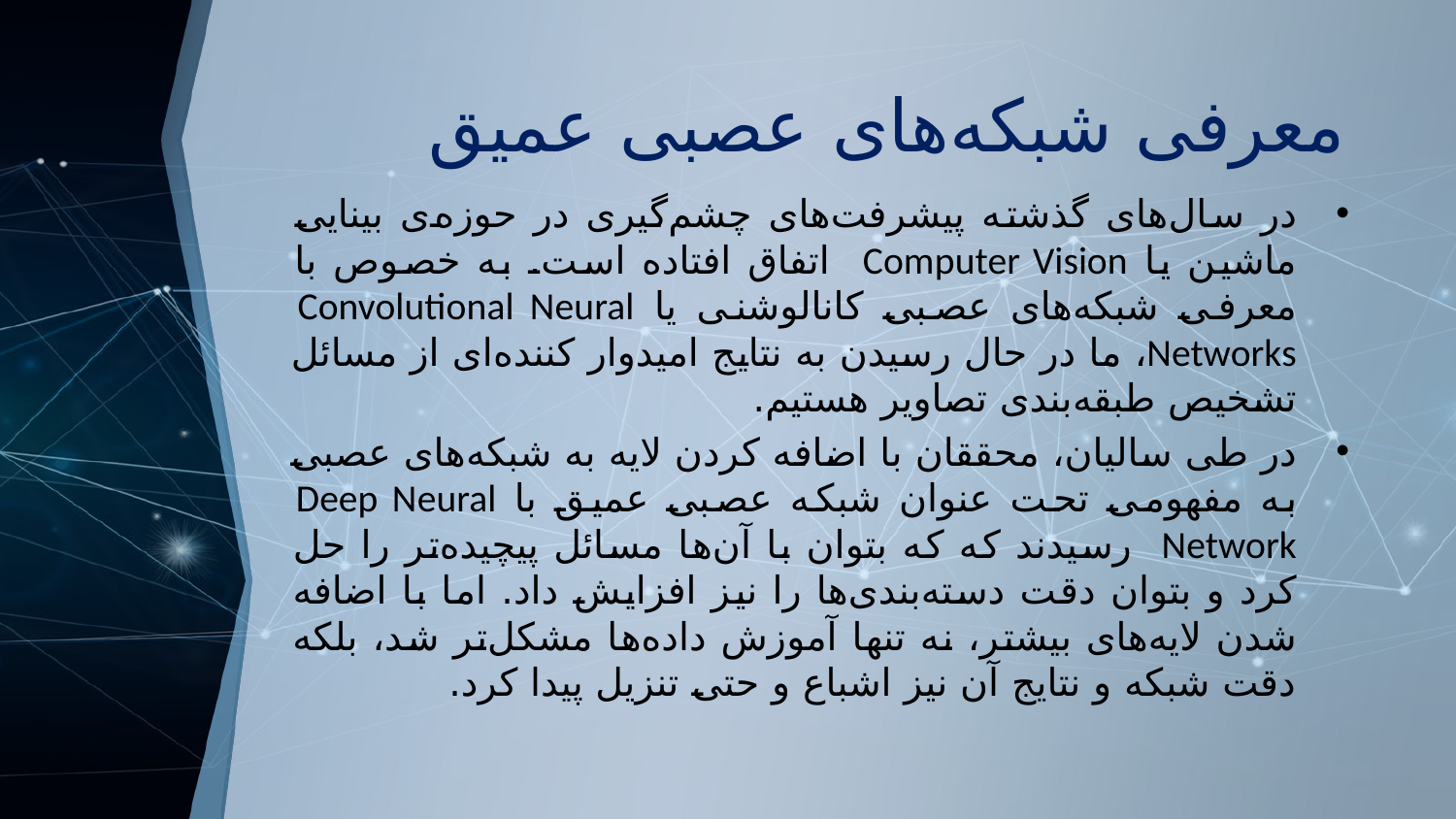

# معرفی شبکه‌های عصبی عمیق
در سال‌های گذشته پیشرفت‌های چشم‌گیری در حوزه‌ی بینایی ماشین یا Computer Vision  اتفاق افتاده است. به خصوص با معرفی شبکه‌های عصبی کانالوشنی یا Convolutional Neural Networks، ما در حال رسیدن به نتایج امیدوار کننده‌ای از مسائل تشخیص طبقه‌بندی تصاویر هستیم.
در طی سالیان، محققان با اضافه کردن لایه به شبکه‌های عصبی به مفهومی تحت عنوان شبکه عصبی عمیق با Deep Neural Network  رسیدند که که بتوان با آن‌ها مسائل پیچیده‌تر را حل کرد و بتوان دقت دسته‌بندی‌ها را نیز افزایش داد. اما با اضافه شدن لایه‌های بیشتر، نه تنها آموزش داده‌ها مشکل‌تر شد، بلکه دقت شبکه و نتایج آن نیز اشباع و حتی تنزیل پیدا کرد.